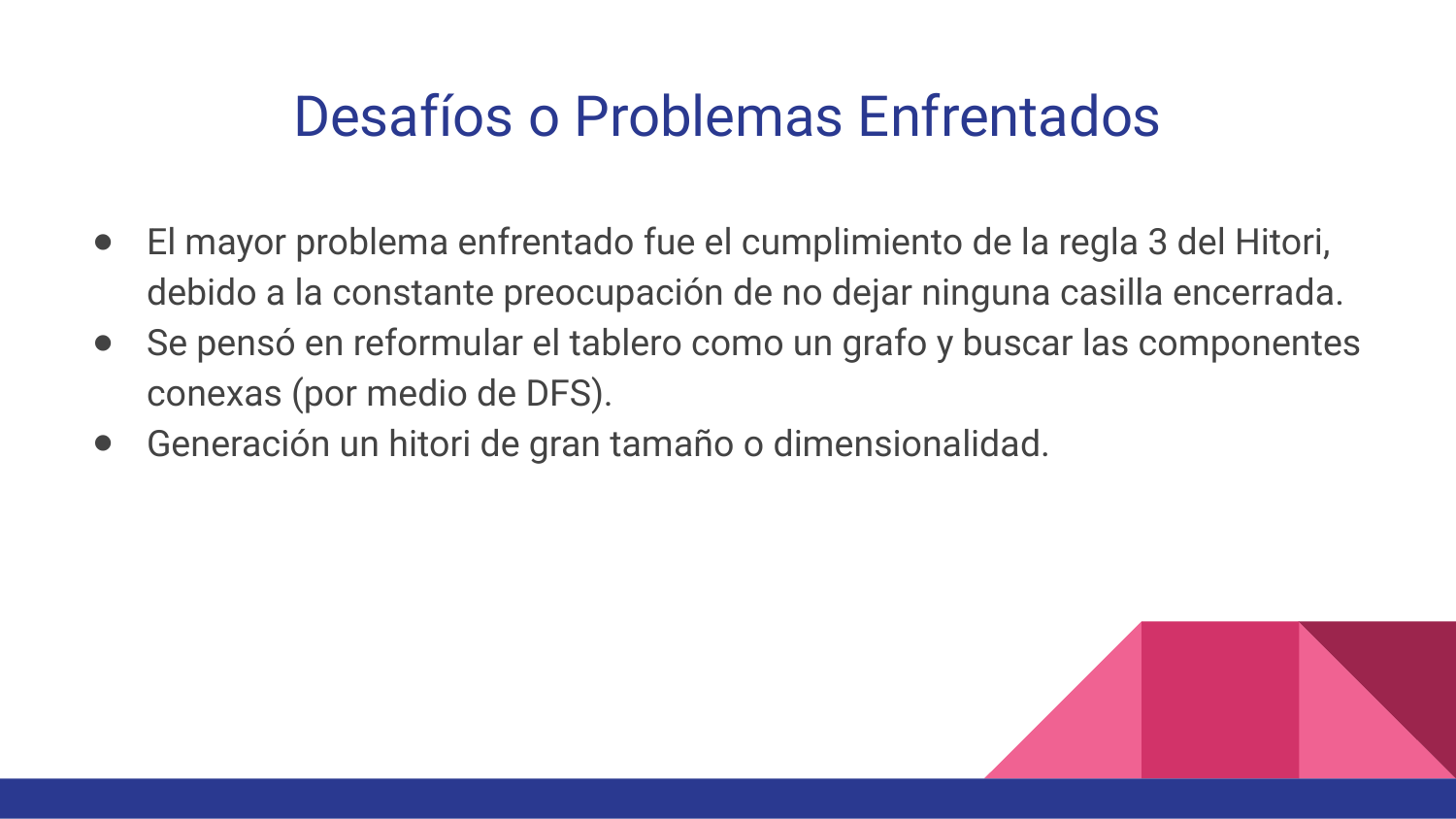

# Desafíos o Problemas Enfrentados
El mayor problema enfrentado fue el cumplimiento de la regla 3 del Hitori, debido a la constante preocupación de no dejar ninguna casilla encerrada.
Se pensó en reformular el tablero como un grafo y buscar las componentes conexas (por medio de DFS).
Generación un hitori de gran tamaño o dimensionalidad.